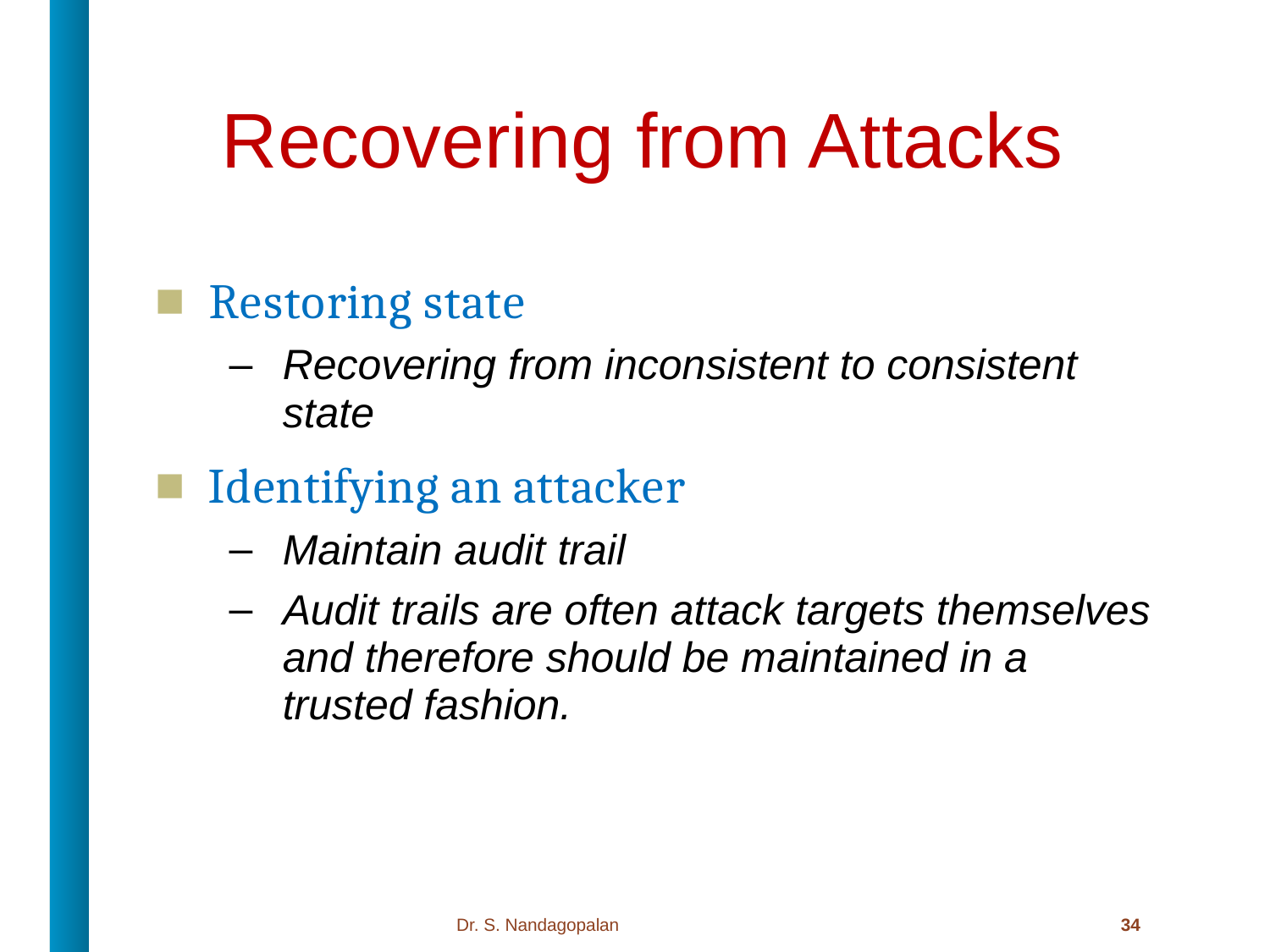

# Recovering from Attacks
Restoring state
Recovering from inconsistent to consistent state
Identifying an attacker
Maintain audit trail
Audit trails are often attack targets themselves and therefore should be maintained in a trusted fashion.
Dr. S. Nandagopalan
34